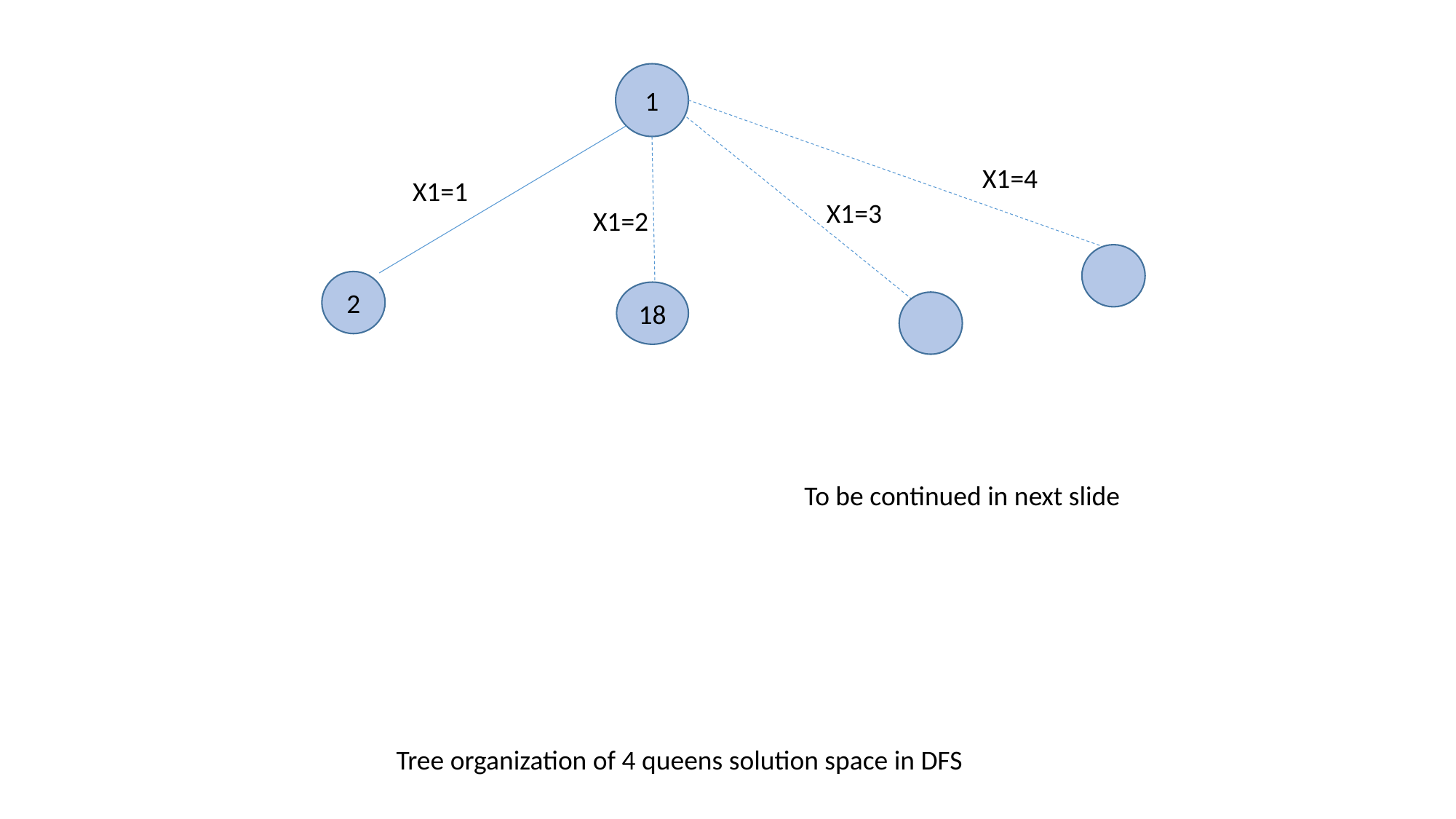

1
X1=4
X1=1
X1=3
X1=2

2
18

To be continued in next slide
Tree organization of 4 queens solution space in DFS